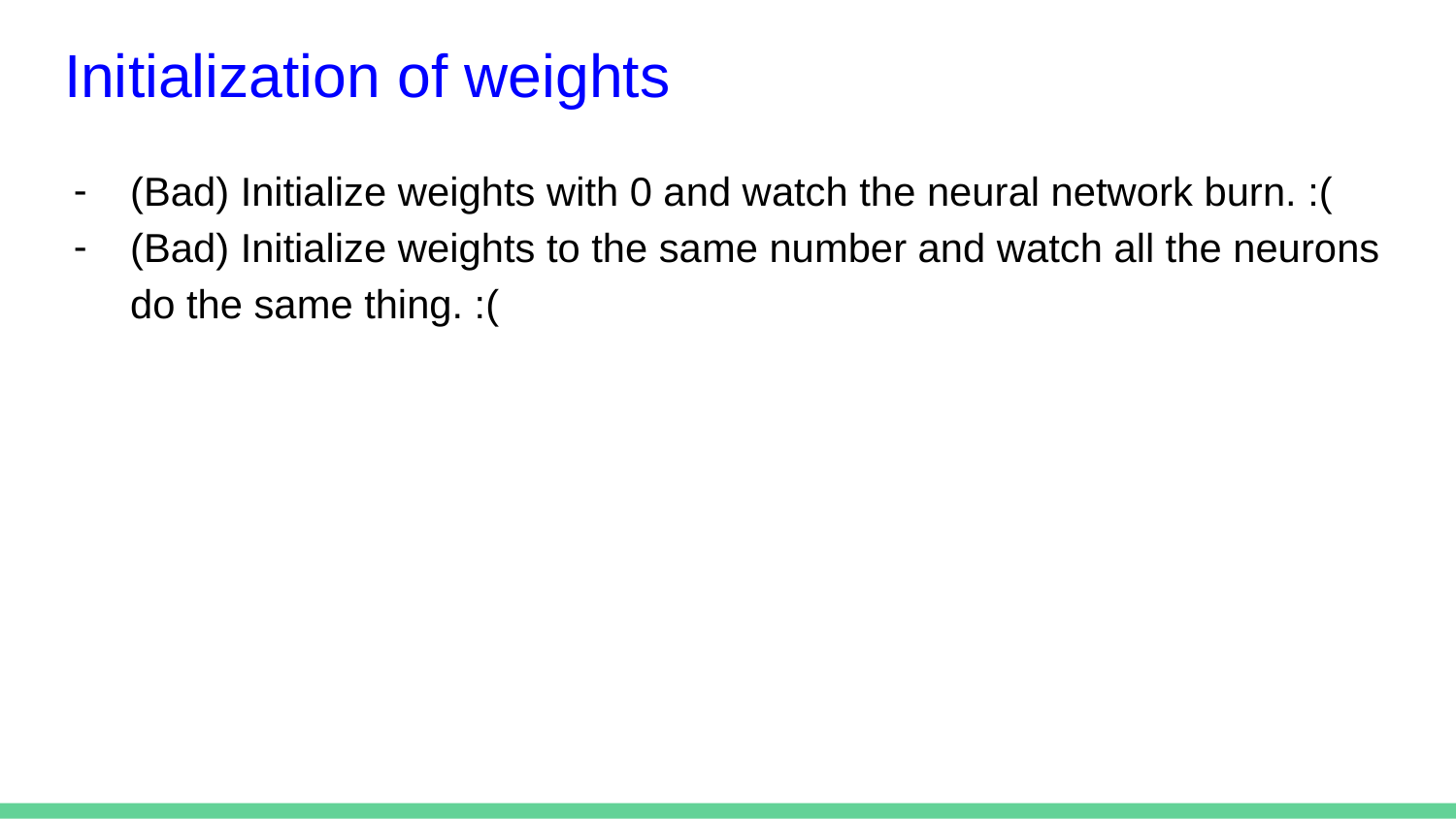

# Initialization of weights
(Bad) Initialize weights with 0 and watch the neural network burn. :(
(Bad) Initialize weights to the same number and watch all the neurons do the same thing. :(